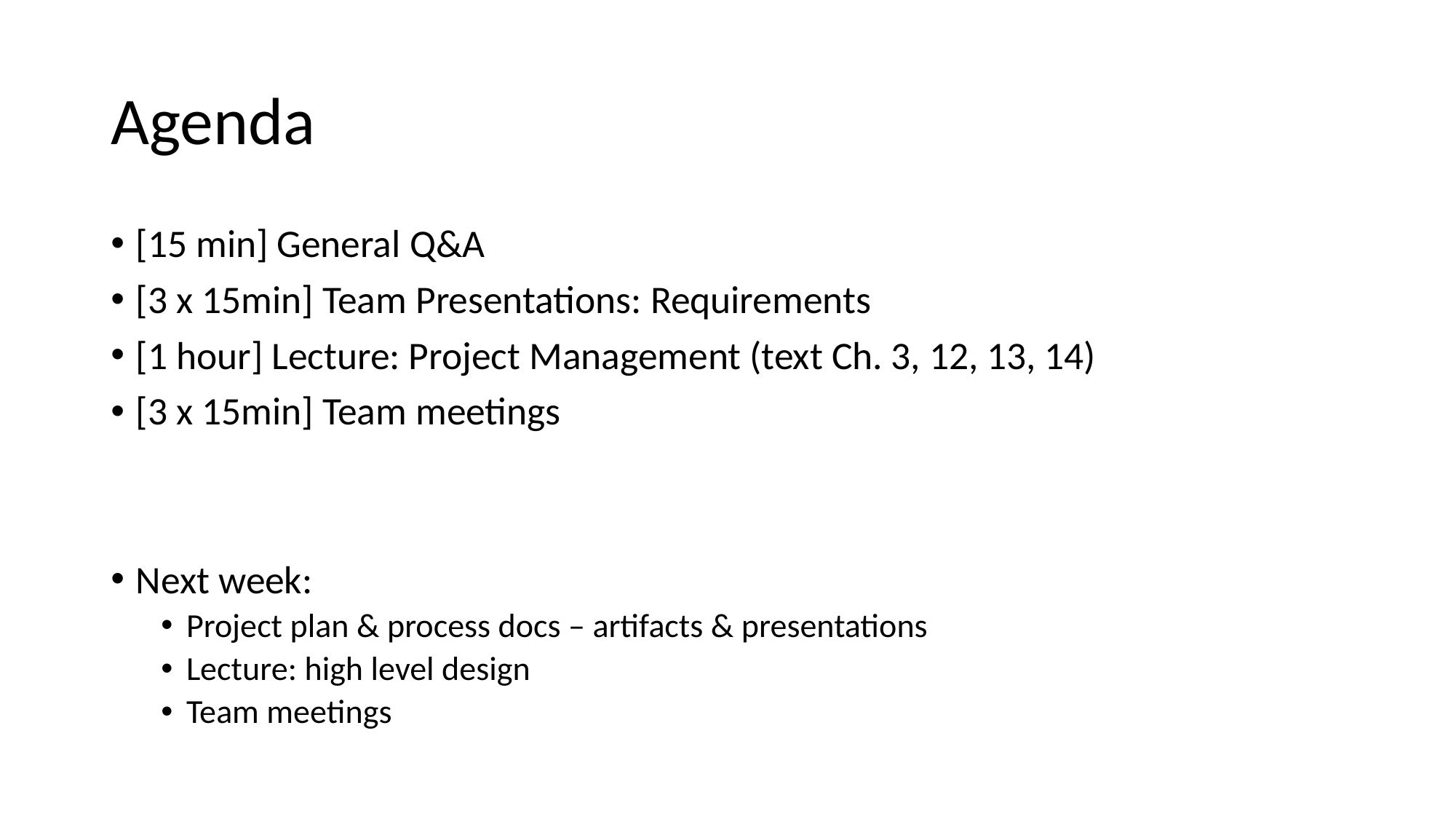

# Agenda
[15 min] General Q&A
[3 x 15min] Team Presentations: Requirements
[1 hour] Lecture: Project Management (text Ch. 3, 12, 13, 14)
[3 x 15min] Team meetings

Next week:
Project plan & process docs – artifacts & presentations
Lecture: high level design
Team meetings